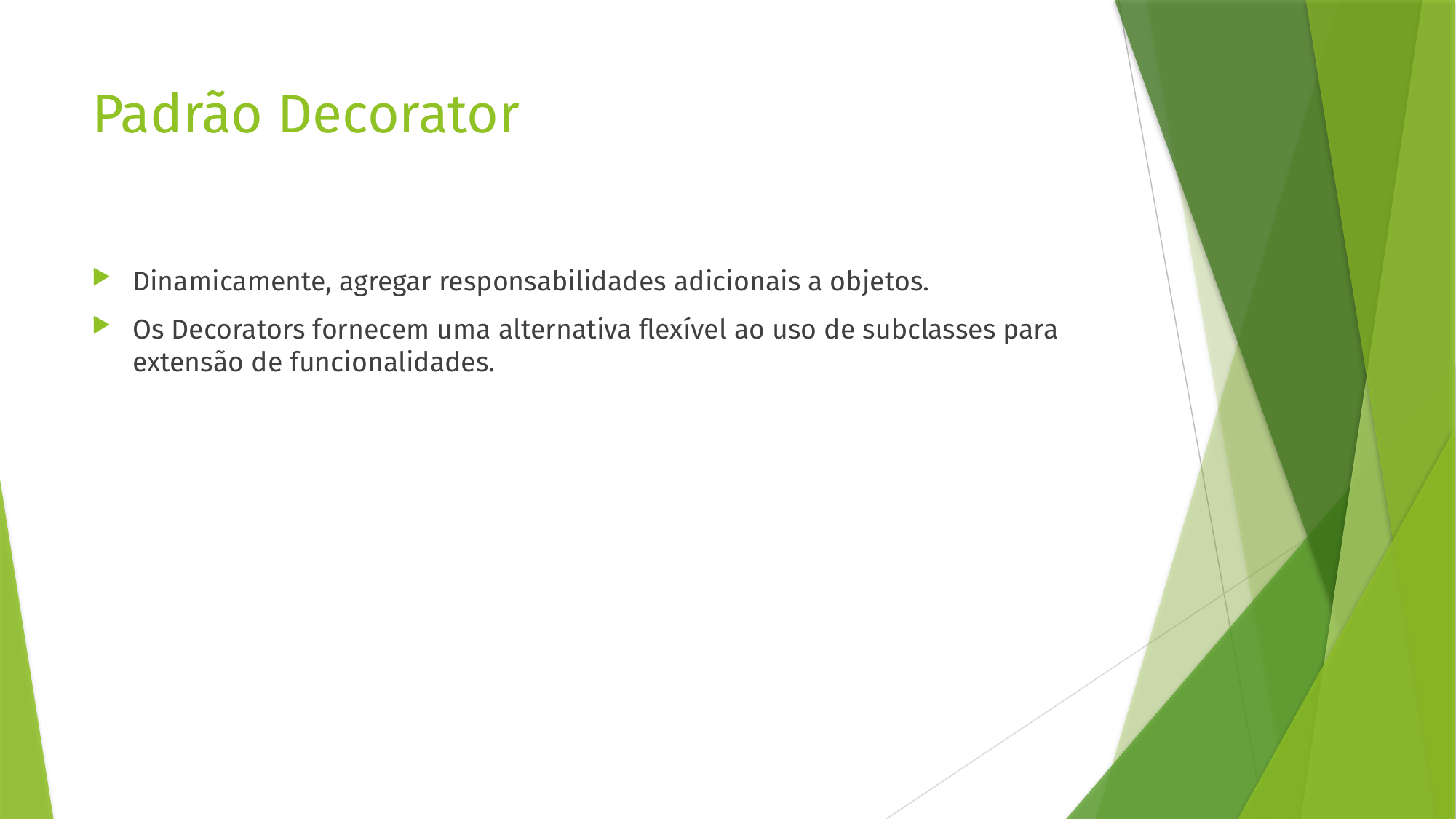

# Padrão Decorator
Dinamicamente, agregar responsabilidades adicionais a objetos.
Os Decorators fornecem uma alternativa flexível ao uso de subclasses para extensão de funcionalidades.